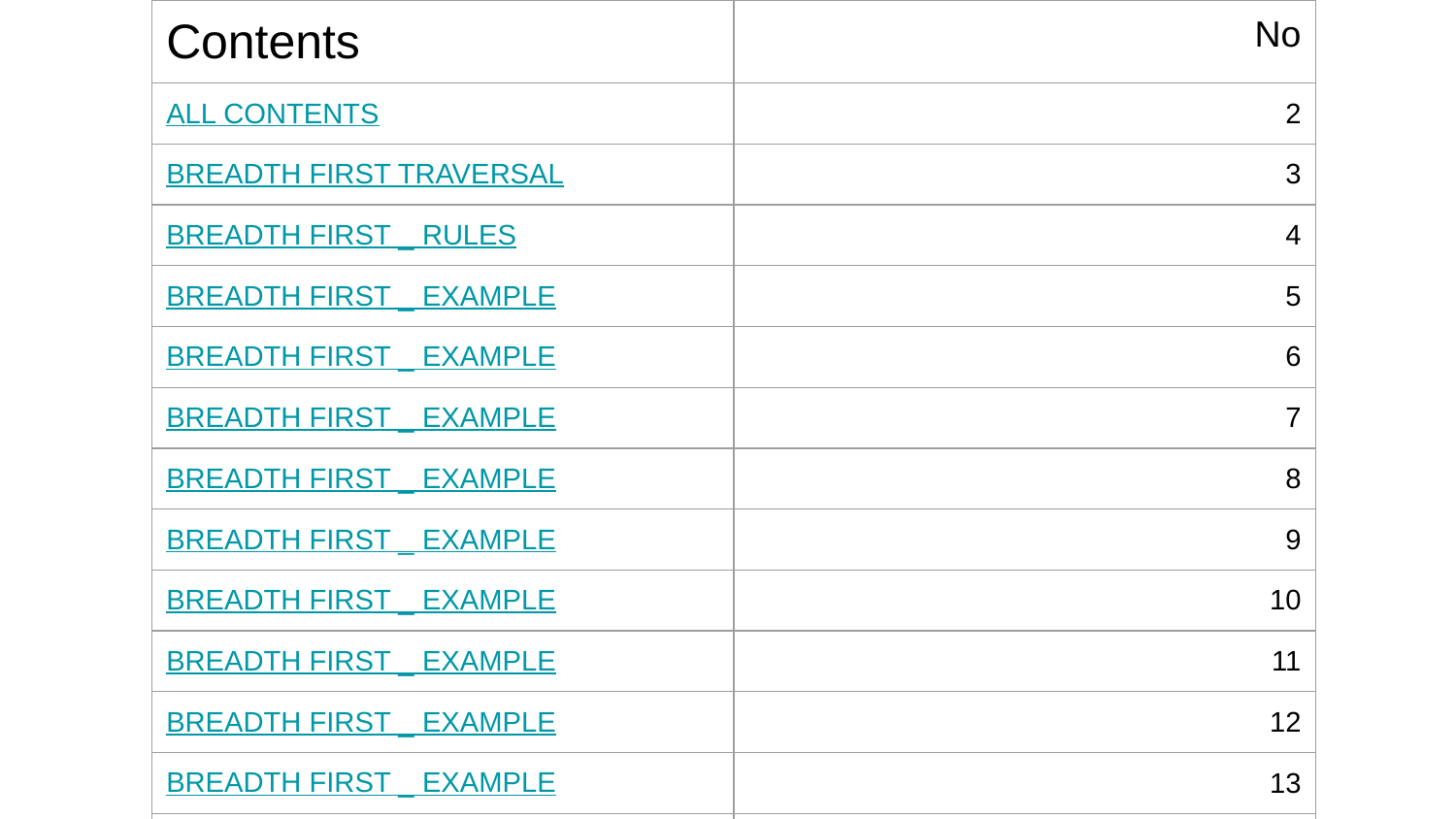

| Contents | No |
| --- | --- |
| ALL CONTENTS | 2 |
| BREADTH FIRST TRAVERSAL | 3 |
| BREADTH FIRST \_ RULES | 4 |
| BREADTH FIRST \_ EXAMPLE | 5 |
| BREADTH FIRST \_ EXAMPLE | 6 |
| BREADTH FIRST \_ EXAMPLE | 7 |
| BREADTH FIRST \_ EXAMPLE | 8 |
| BREADTH FIRST \_ EXAMPLE | 9 |
| BREADTH FIRST \_ EXAMPLE | 10 |
| BREADTH FIRST \_ EXAMPLE | 11 |
| BREADTH FIRST \_ EXAMPLE | 12 |
| BREADTH FIRST \_ EXAMPLE | 13 |
| BREADTH FIRST \_ CODE | 14 |
| BREADTH FIRST \_ CODE | 15 |
| BREADTH FIRST \_ CODE | 16 |
| BREADTH FIRST \_ CODE | 17 |
| BREADTH FIRST \_ CODE | 18 |
| DEPTH FIRST TRAVERSAL | 19 |
| DEPTH FIRST \_ RULES | 20 |
| DEPTH FIRST \_ EXAMPLE | 21 |
| DEPTH FIRST \_ EXAMPLE | 22 |
| DEPTH FIRST \_ EXAMPLE | 23 |
| DEPTH FIRST \_ EXAMPLE | 24 |
| DEPTH FIRST \_ EXAMPLE | 25 |
| DEPTH FIRST \_ EXAMPLE | 26 |
| DEPTH FIRST \_ EXAMPLE | 27 |
| DEPTH FIRST \_ EXAMPLE | 28 |
| DEPTH FIRST \_ CODE | 29 |
| DEPTH FIRST \_ CODE | 30 |
| DEPTH FIRST \_ CODE | 31 |
| DEPTH FIRST \_ CODE | 32 |
| DEPTH FIRST \_ CODE | 33 |
| CONNECTIVITY | 34 |
| CONNECTED GRAPH | 35 |
| STRONGLY/WEAKLY CONNECTED | 36 |
| CONNECTED COMPONENT | 37 |
| N-CONNECTED GRAPH | 38 |